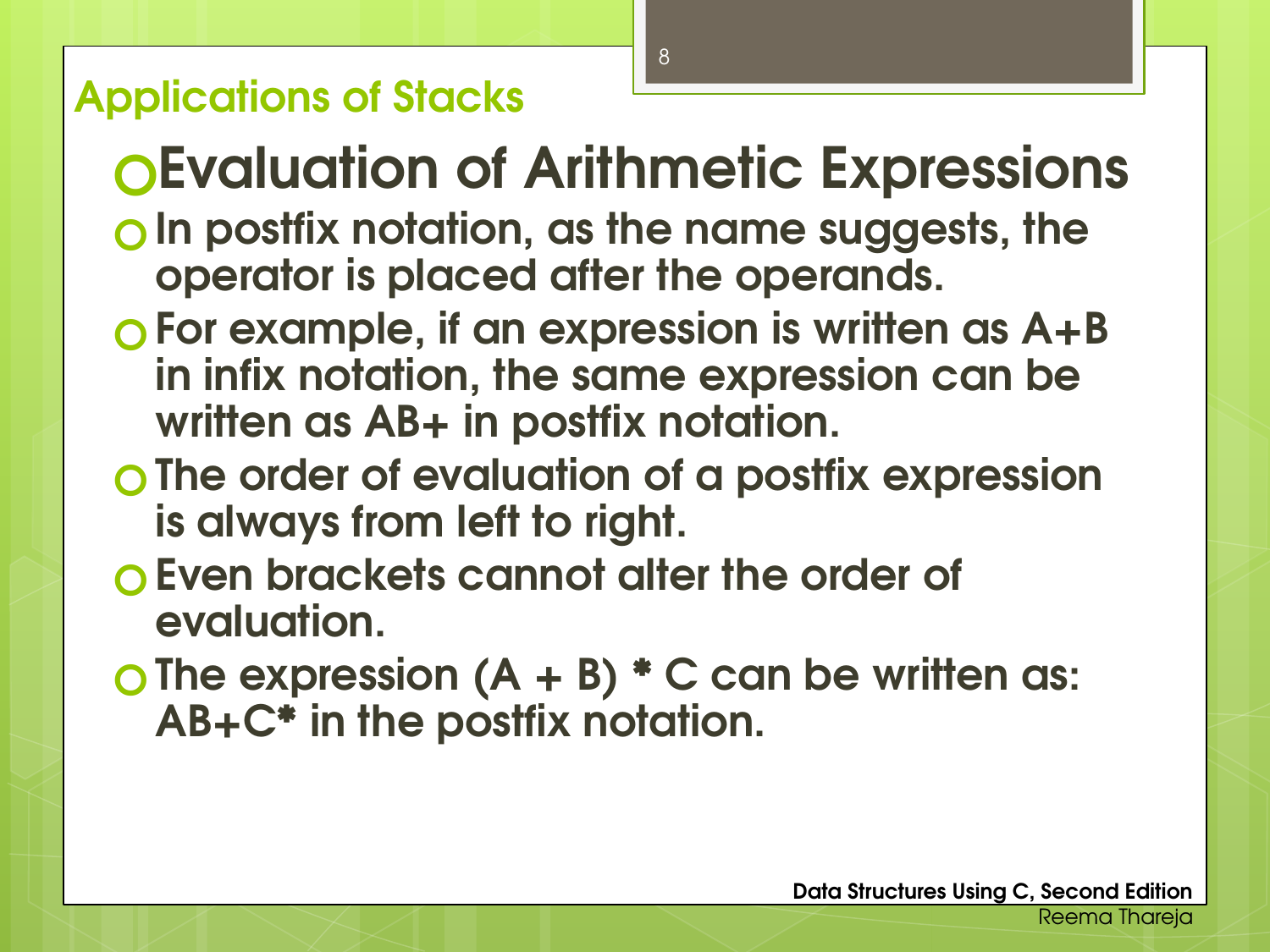

8
# Applications of Stacks
Evaluation of Arithmetic Expressions
In postfix notation, as the name suggests, the operator is placed after the operands.
For example, if an expression is written as A+B in infix notation, the same expression can be written as AB+ in postfix notation.
The order of evaluation of a postfix expression is always from left to right.
Even brackets cannot alter the order of evaluation.
The expression (A + B) * C can be written as: AB+C* in the postfix notation.
Data Structures Using C, Second Edition
Reema Thareja